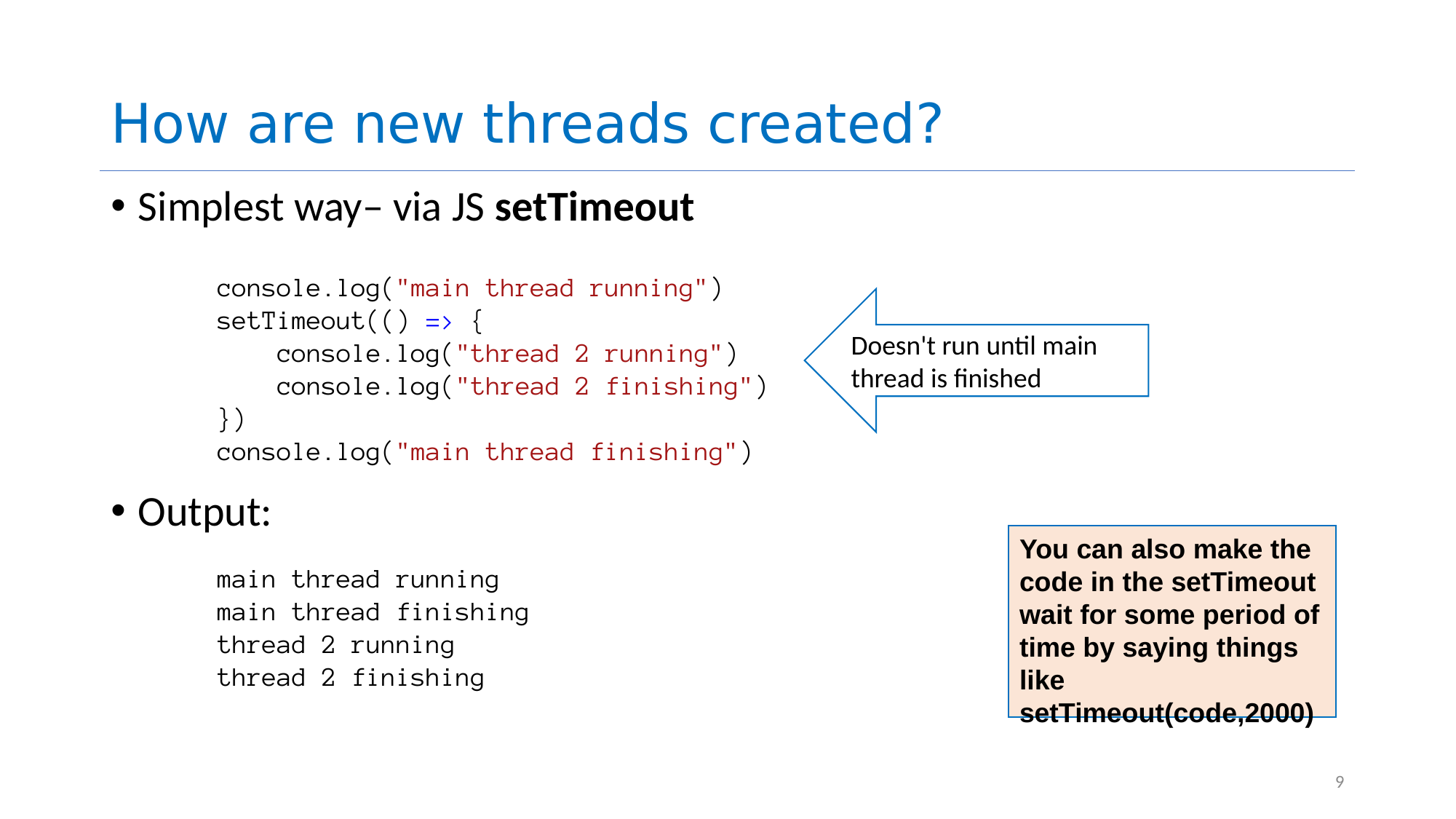

# How are new threads created?
Simplest way– via JS setTimeout

Output:
console.log("main thread running")
setTimeout(() => {
    console.log("thread 2 running")
    console.log("thread 2 finishing")
})
console.log("main thread finishing")
Doesn't run until main thread is finished
You can also make the code in the setTimeout wait for some period of time by saying things like
setTimeout(code,2000)
main thread running
main thread finishing
thread 2 running
thread 2 finishing
9